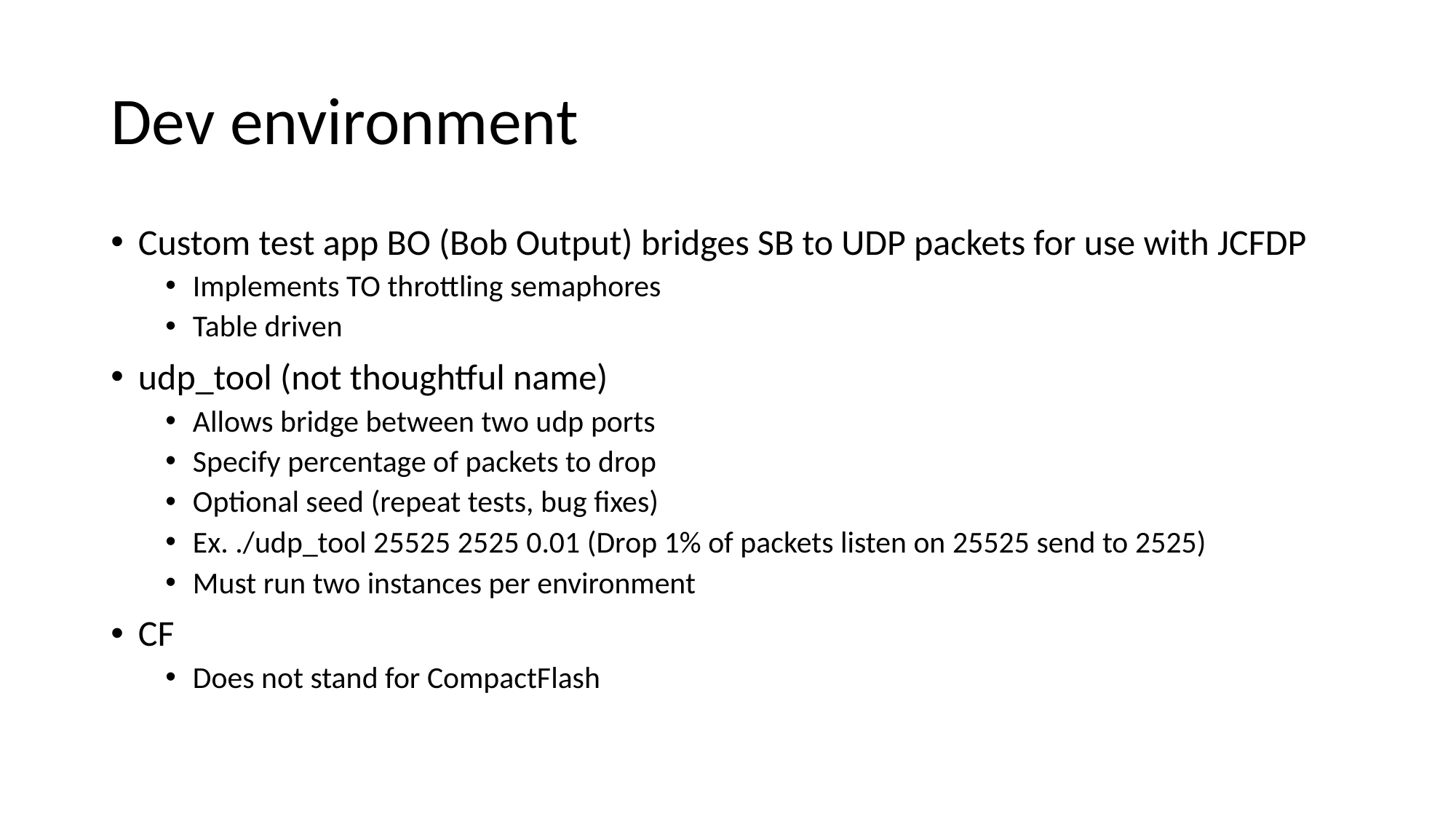

# Dev environment
Custom test app BO (Bob Output) bridges SB to UDP packets for use with JCFDP
Implements TO throttling semaphores
Table driven
udp_tool (not thoughtful name)
Allows bridge between two udp ports
Specify percentage of packets to drop
Optional seed (repeat tests, bug fixes)
Ex. ./udp_tool 25525 2525 0.01 (Drop 1% of packets listen on 25525 send to 2525)
Must run two instances per environment
CF
Does not stand for CompactFlash